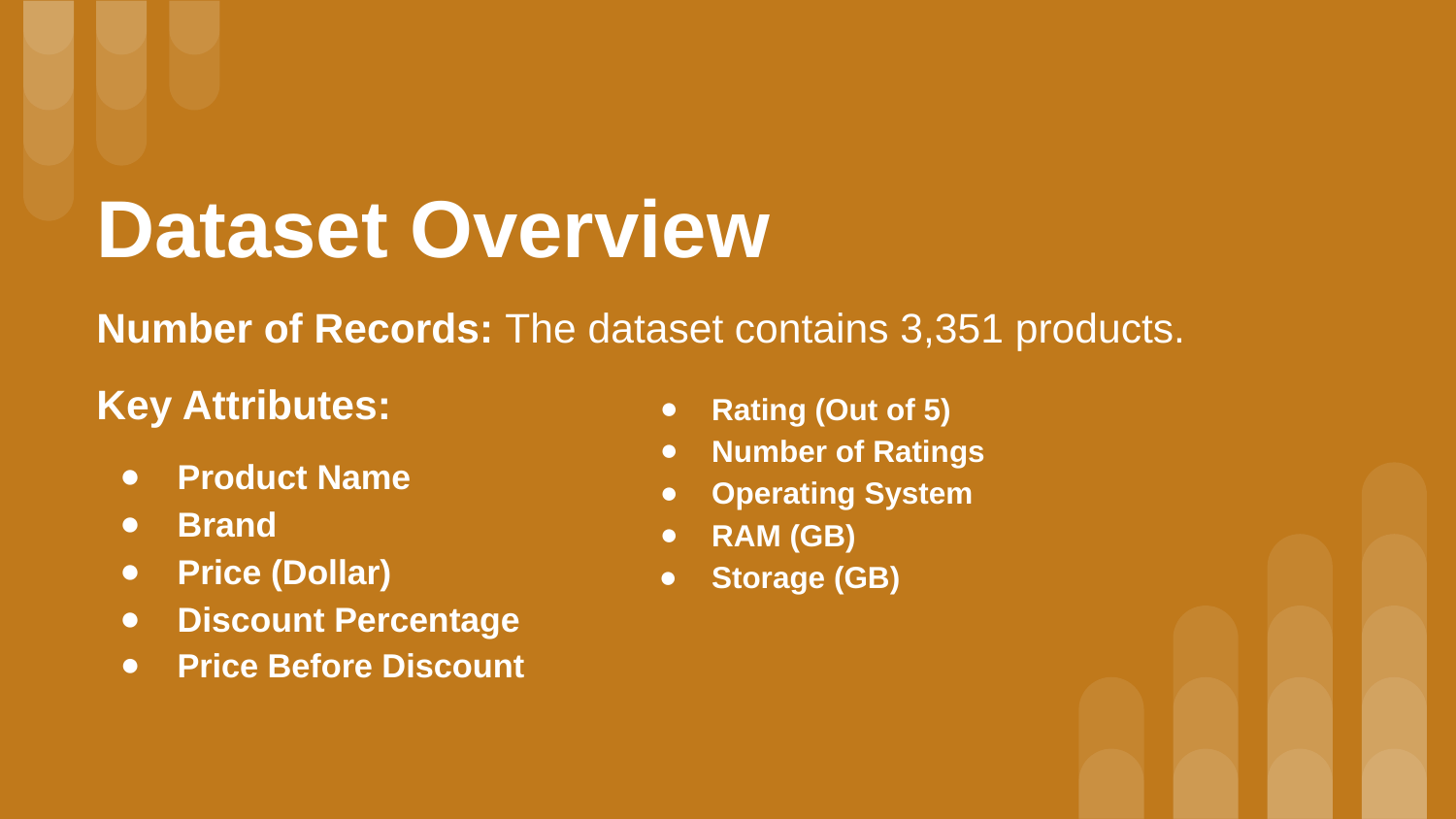

# Dataset Overview
Number of Records: The dataset contains 3,351 products.
Key Attributes:
Product Name
Brand
Price (Dollar)
Discount Percentage
Price Before Discount

Rating (Out of 5)
Number of Ratings
Operating System
RAM (GB)
Storage (GB)